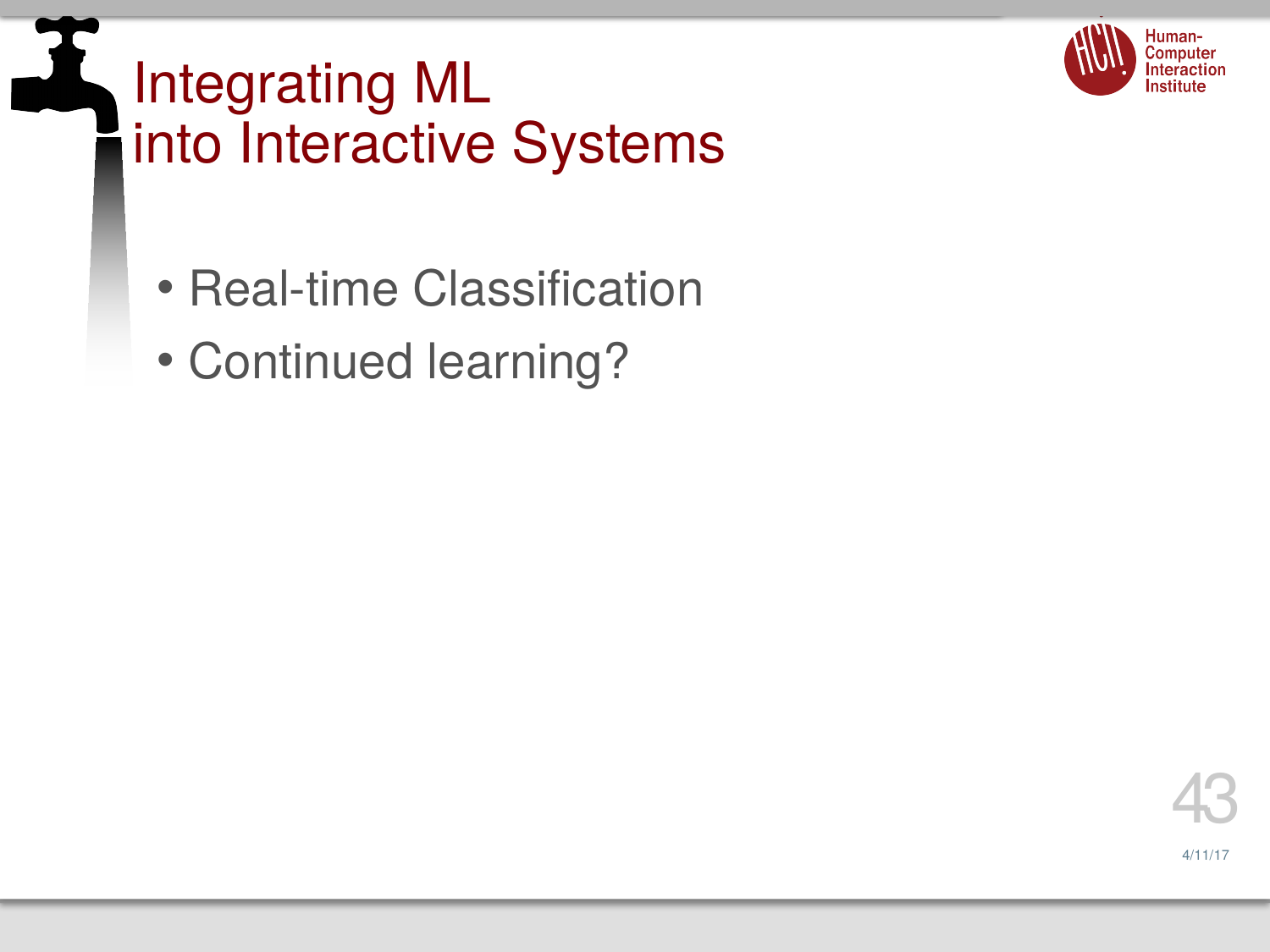

# Integrating ML into Interactive Systems
Real-time Classification
Continued learning?
43
4/11/17